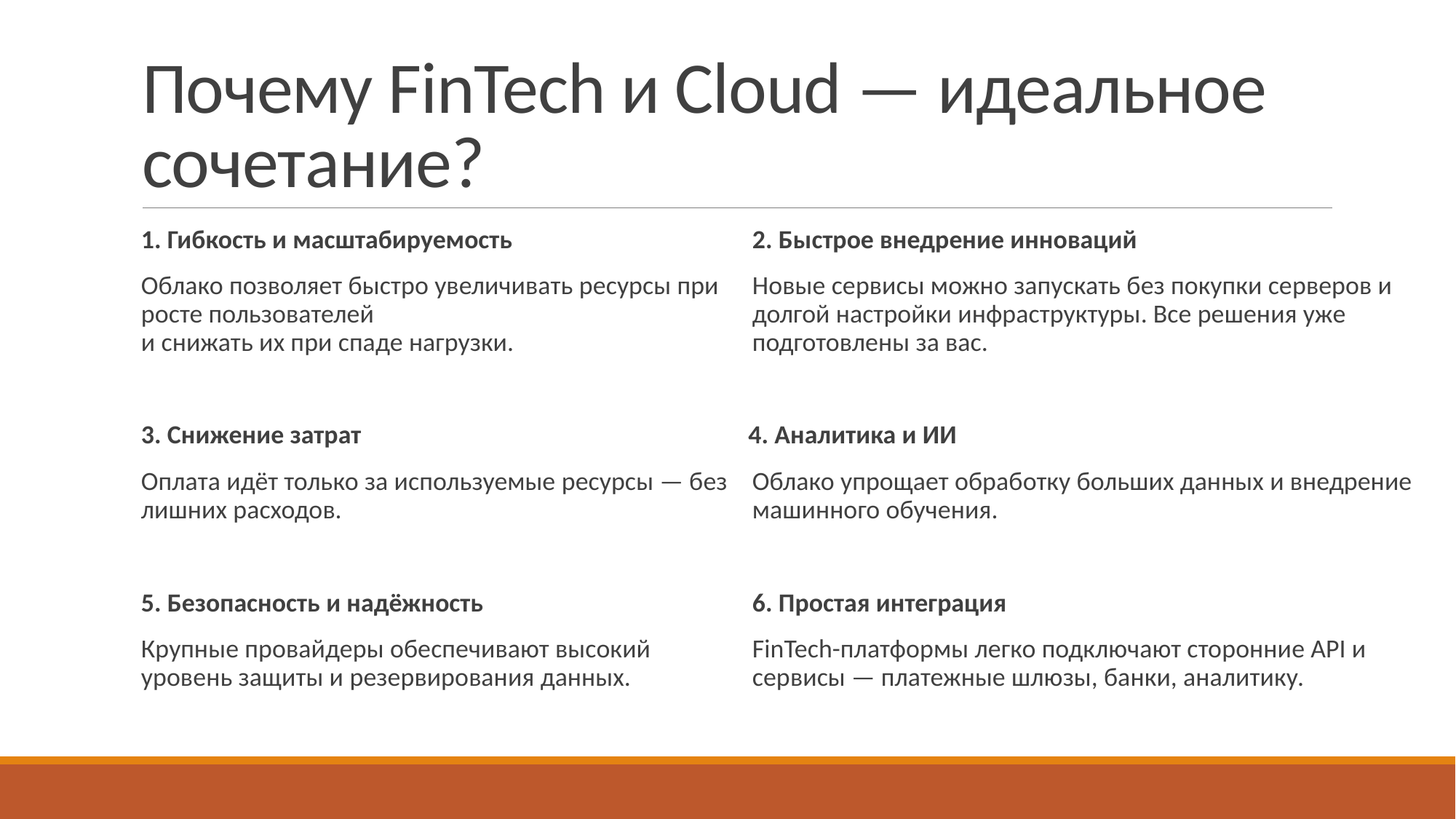

# Почему FinTech и Cloud — идеальное сочетание?
1. Гибкость и масштабируемость
Облако позволяет быстро увеличивать ресурсы при росте пользователей
и снижать их при спаде нагрузки.

3. Снижение затрат
Оплата идёт только за используемые ресурсы — без лишних расходов.

5. Безопасность и надёжность
Крупные провайдеры обеспечивают высокий уровень защиты и резервирования данных.

2. Быстрое внедрение инноваций
Новые сервисы можно запускать без покупки серверов и долгой настройки инфраструктуры. Все решения уже подготовлены за вас.

 4. Аналитика и ИИ
Облако упрощает обработку больших данных и внедрение машинного обучения.

6. Простая интеграция
FinTech-платформы легко подключают сторонние API и сервисы — платежные шлюзы, банки, аналитику.